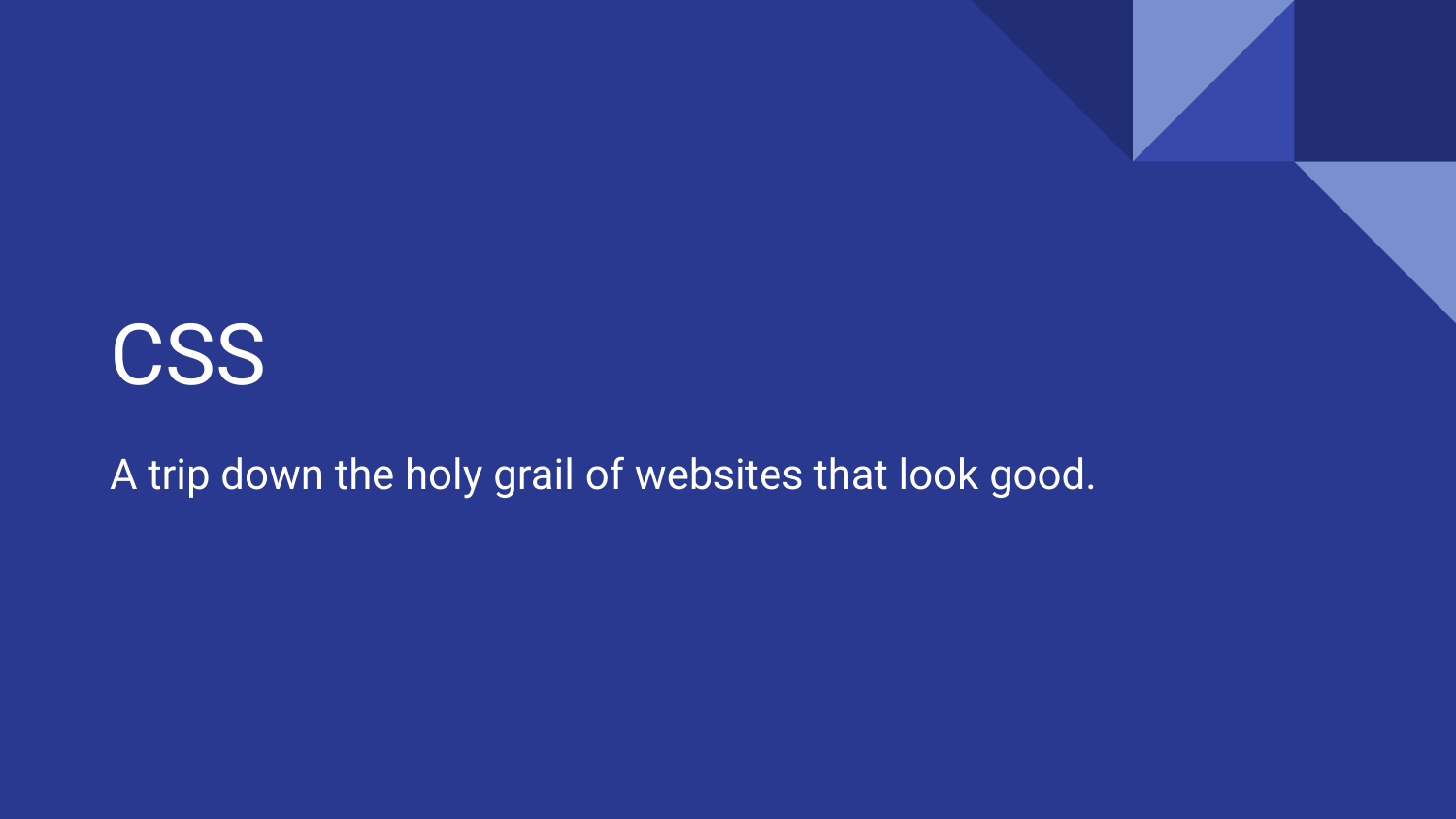

# CSS
A trip down the holy grail of websites that look good.